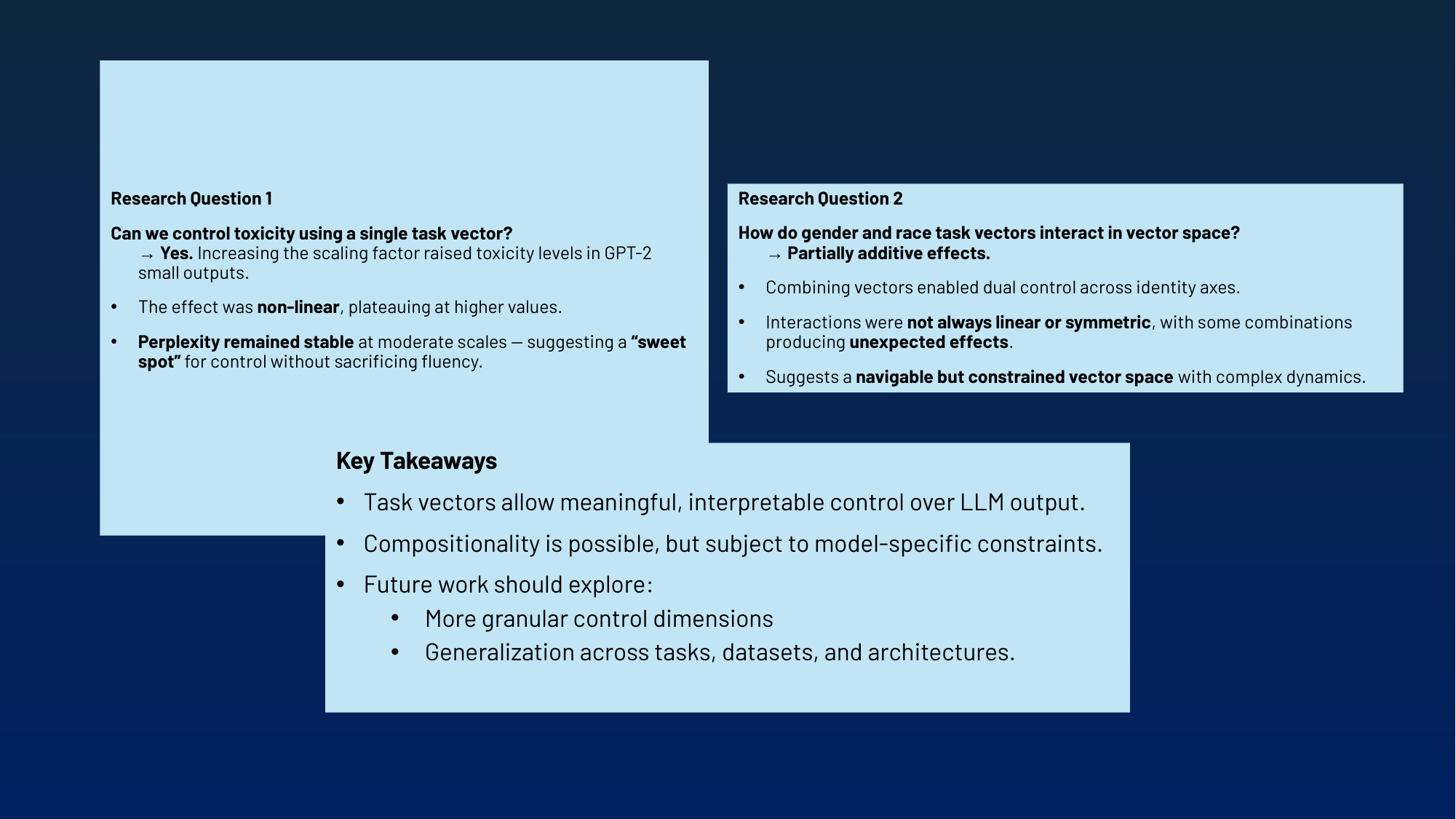

# Conclusions
Research Question 1
Can we control toxicity using a single task vector?
→ Yes. Increasing the scaling factor raised toxicity levels in GPT-2 small outputs.
The effect was non-linear, plateauing at higher values.
Perplexity remained stable at moderate scales — suggesting a “sweet spot” for control without sacrificing fluency.

Research Question 2
How do gender and race task vectors interact in vector space?
→ Partially additive effects.
Combining vectors enabled dual control across identity axes.
Interactions were not always linear or symmetric, with some combinations producing unexpected effects.
Suggests a navigable but constrained vector space with complex dynamics.
Key Takeaways
Task vectors allow meaningful, interpretable control over LLM output.
Compositionality is possible, but subject to model-specific constraints.
Future work should explore:
More granular control dimensions
Generalization across tasks, datasets, and architectures.